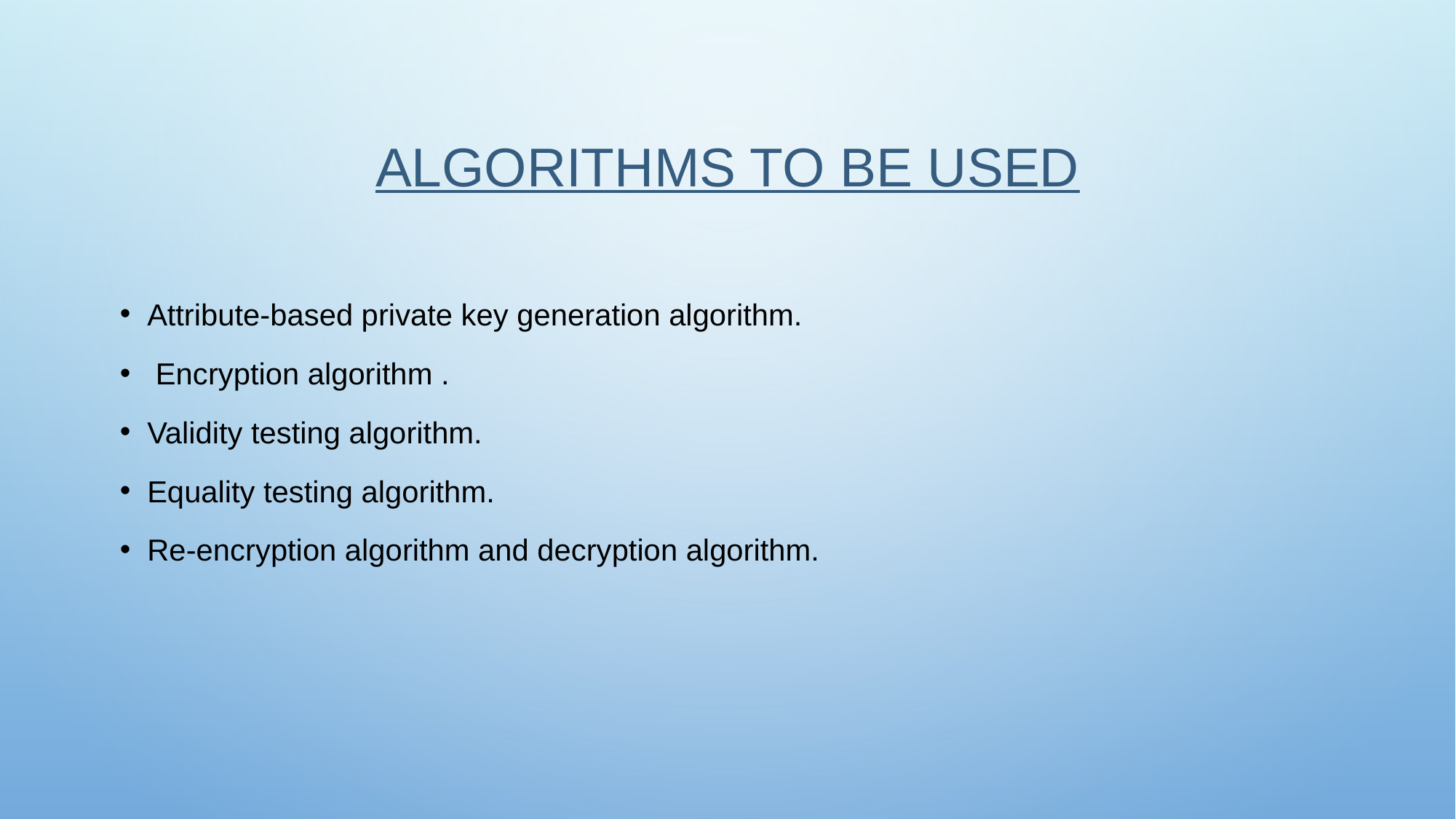

# Algorithms to be used
Attribute-based private key generation algorithm.
 Encryption algorithm .
Validity testing algorithm.
Equality testing algorithm.
Re-encryption algorithm and decryption algorithm.